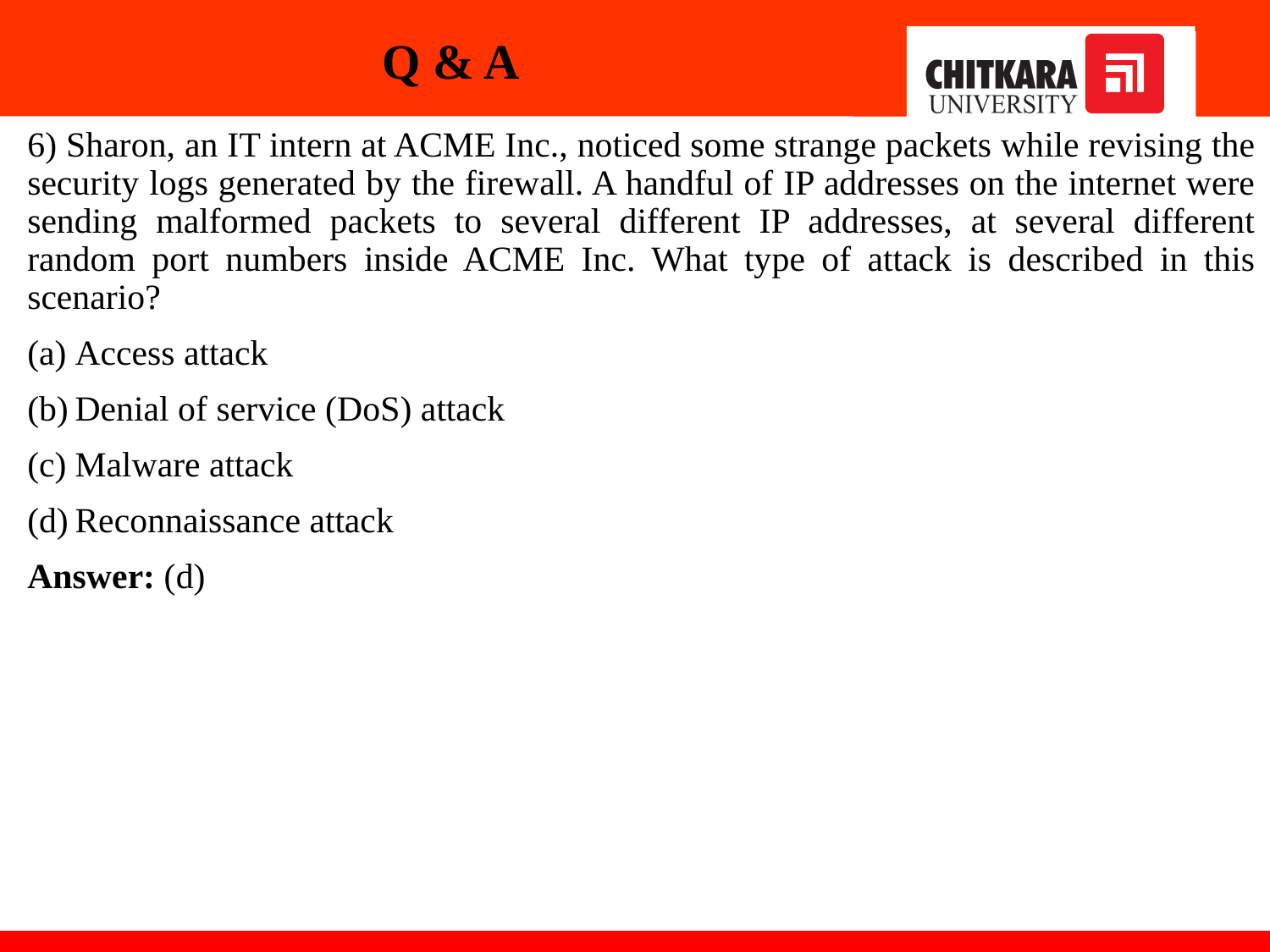

# Q & A
6) Sharon, an IT intern at ACME Inc., noticed some strange packets while revising the security logs generated by the firewall. A handful of IP addresses on the internet were sending malformed packets to several different IP addresses, at several different random port numbers inside ACME Inc. What type of attack is described in this scenario?
Access attack
Denial of service (DoS) attack
Malware attack
Reconnaissance attack
Answer: (d)